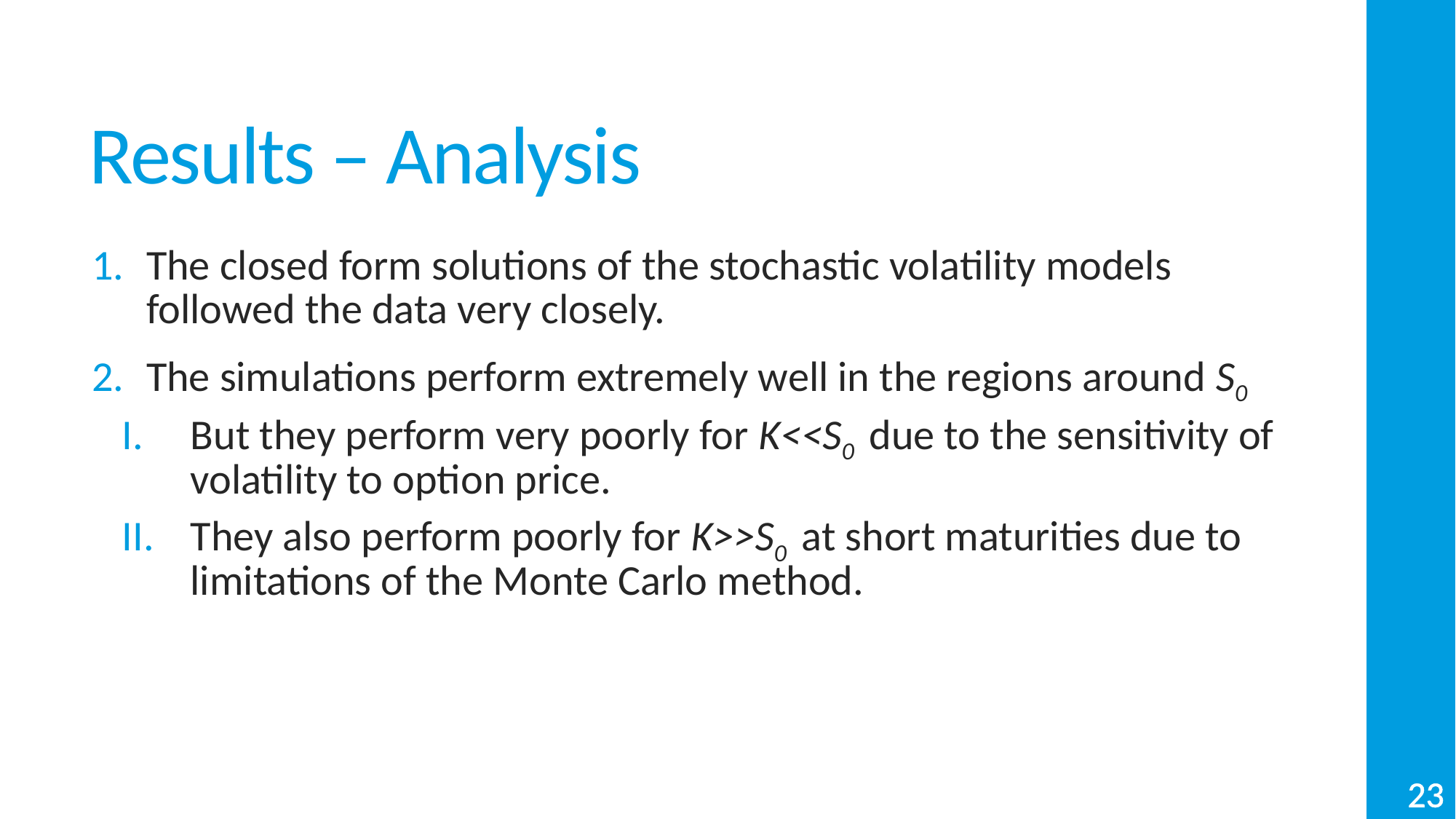

# Results – Analysis
The closed form solutions of the stochastic volatility models followed the data very closely.
The simulations perform extremely well in the regions around S0
But they perform very poorly for K<<S0  due to the sensitivity of volatility to option price.
They also perform poorly for K>>S0  at short maturities due to limitations of the Monte Carlo method.
23